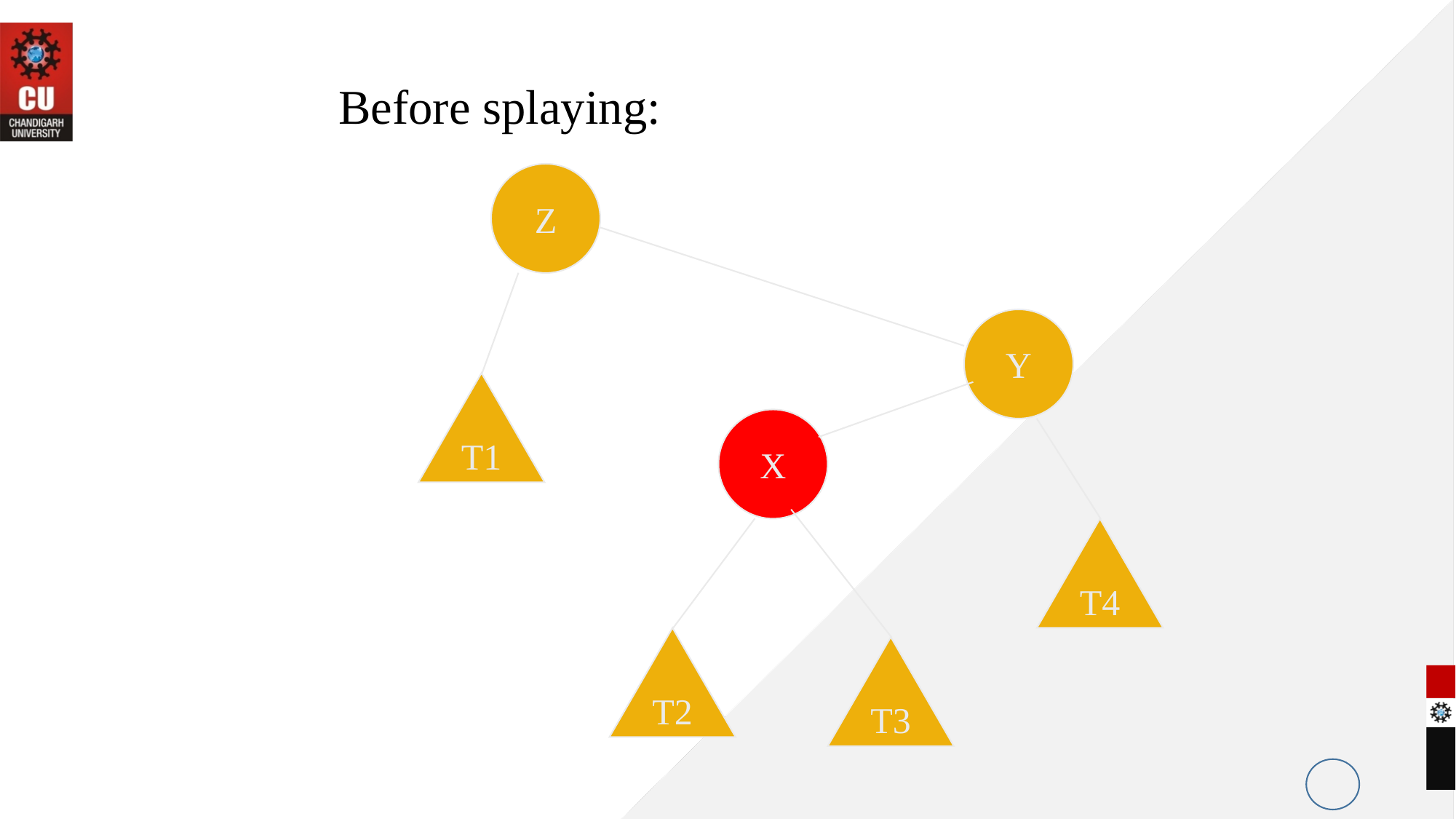

Before splaying:
Z

Y
T1

X

T4
T2
T3